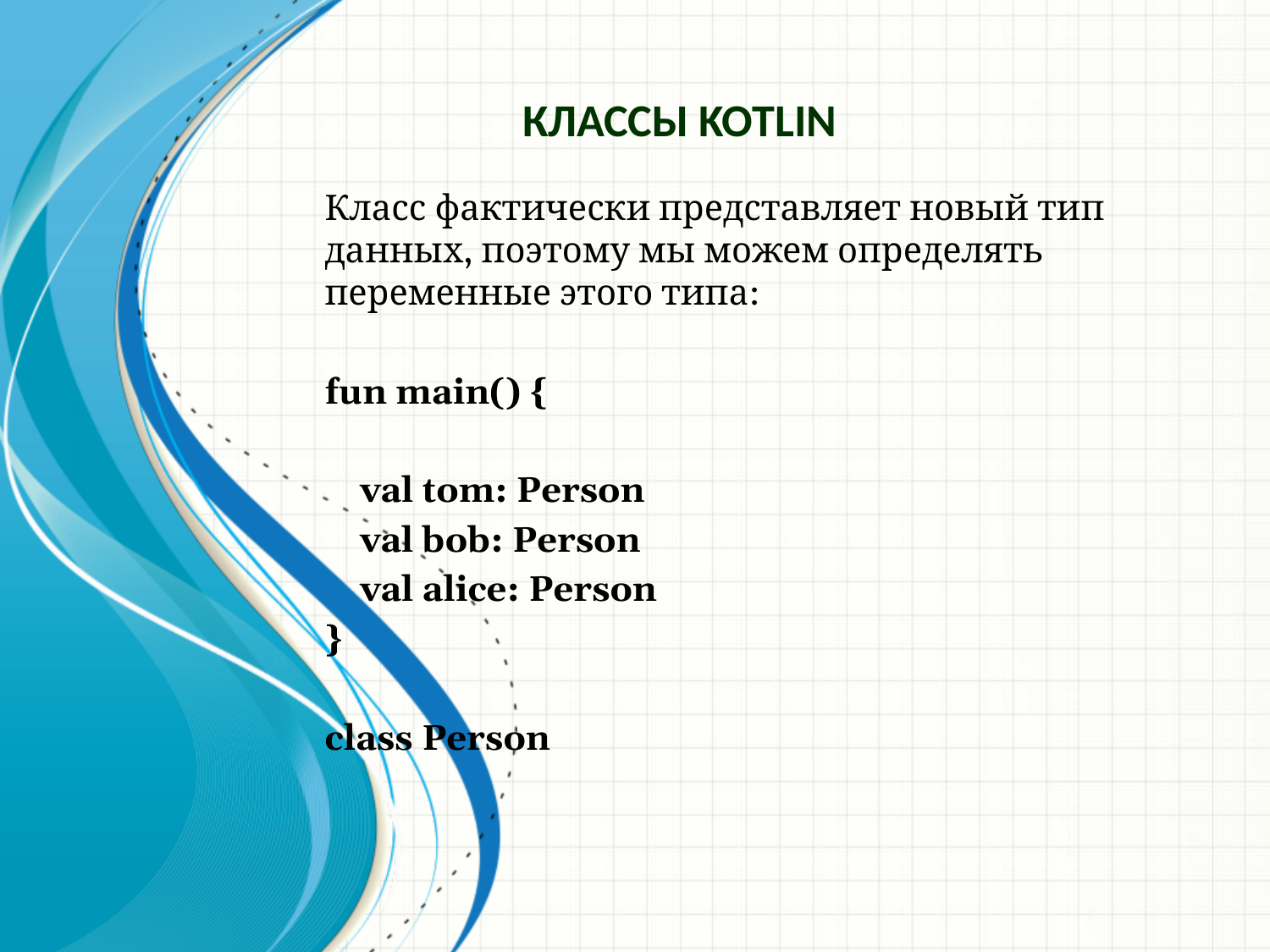

Классы Kotlin
Класс фактически представляет новый тип данных, поэтому мы можем определять переменные этого типа:

fun main() {

    val tom: Person
    val bob: Person
    val alice: Person
}

class Person